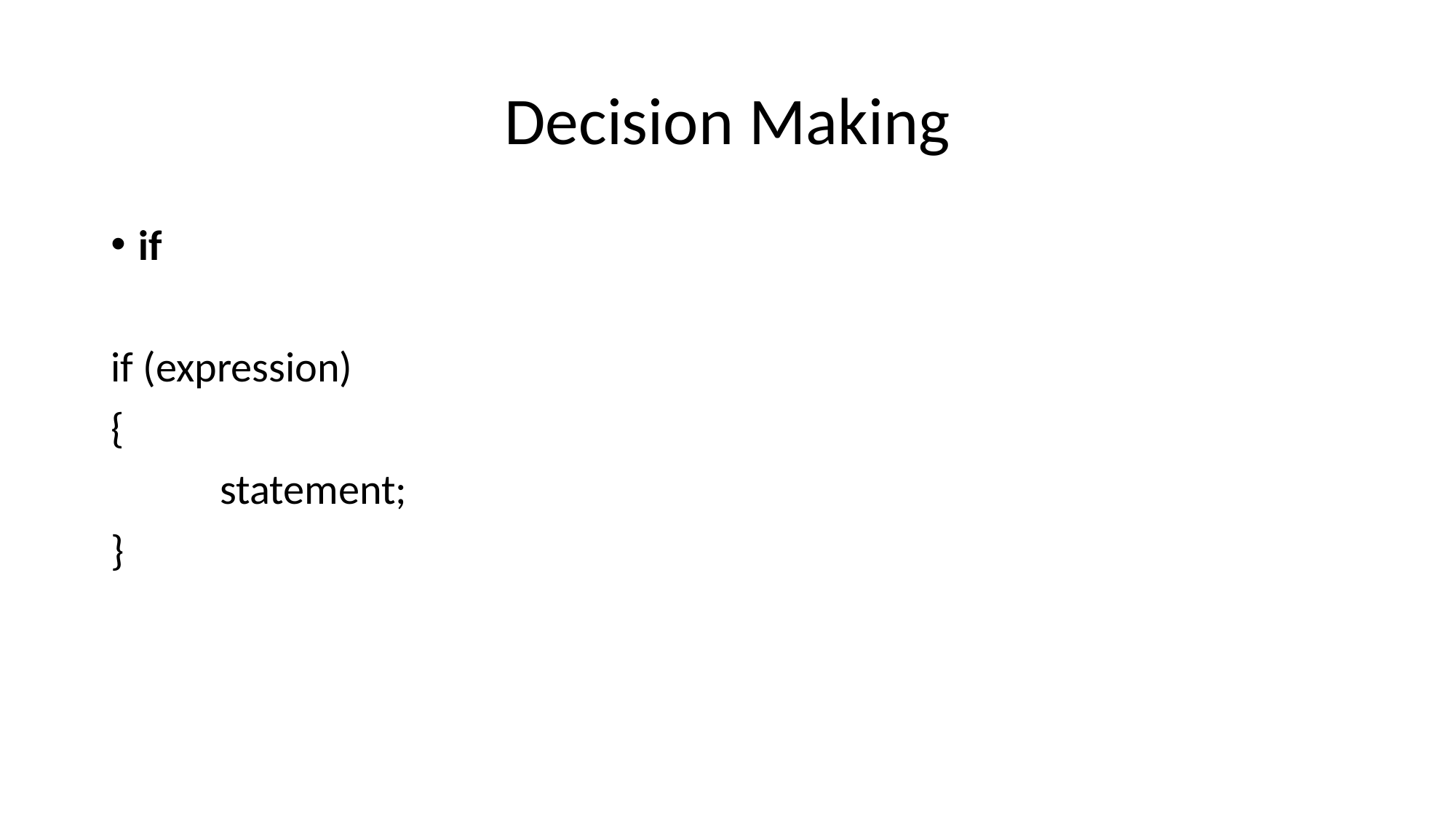

# Decision Making
if

if (expression)
{
	statement;
}